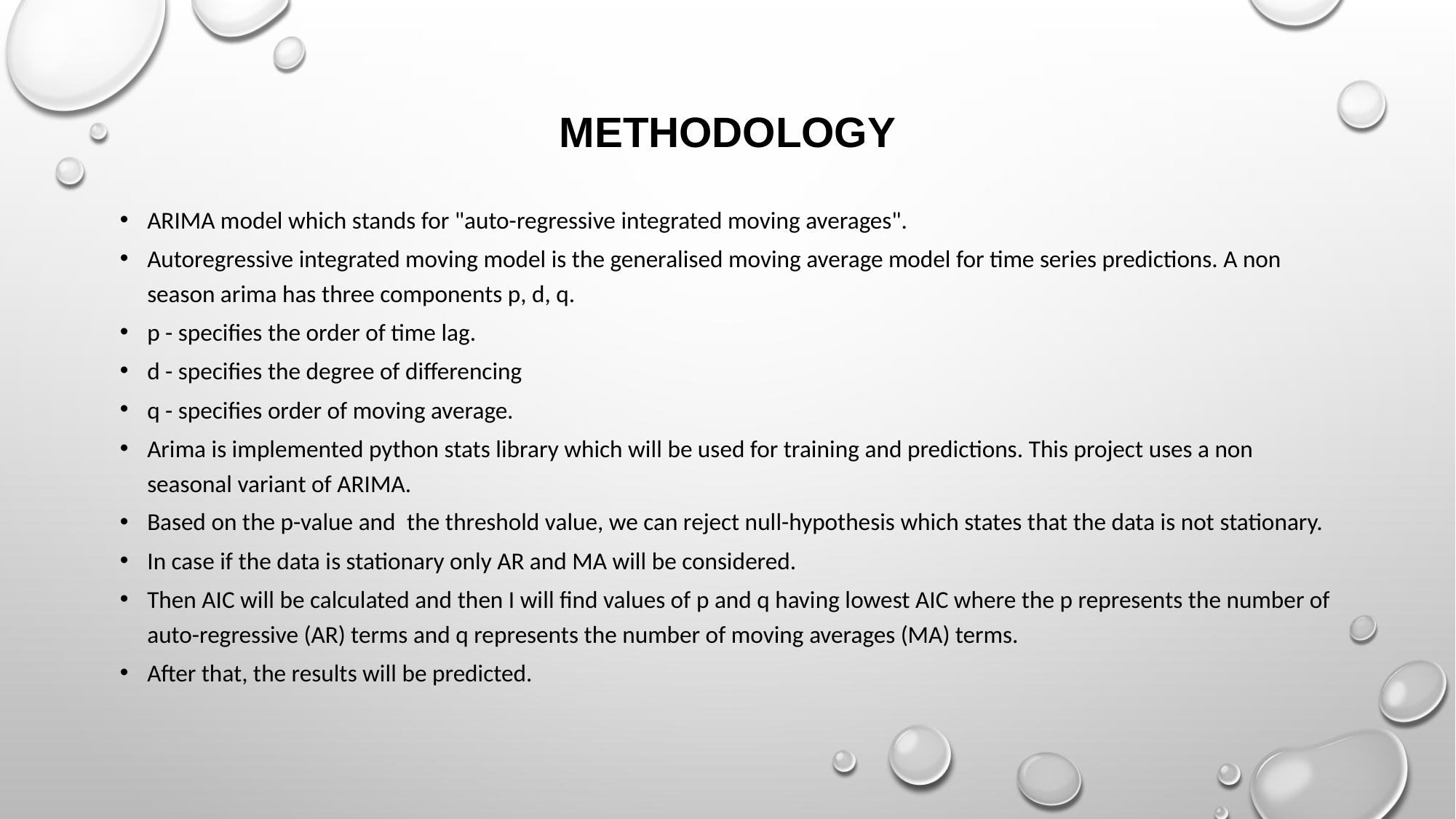

# METHODOLOGY
ARIMA model which stands for "auto-regressive integrated moving averages".
Autoregressive integrated moving model is the generalised moving average model for time series predictions. A non season arima has three components p, d, q.
p - specifies the order of time lag.
d - specifies the degree of differencing
q - specifies order of moving average.
Arima is implemented python stats library which will be used for training and predictions. This project uses a non seasonal variant of ARIMA.
Based on the p-value and  the threshold value, we can reject null-hypothesis which states that the data is not stationary.
In case if the data is stationary only AR and MA will be considered.
Then AIC will be calculated and then I will find values of p and q having lowest AIC where the p represents the number of auto-regressive (AR) terms and q represents the number of moving averages (MA) terms.
After that, the results will be predicted.